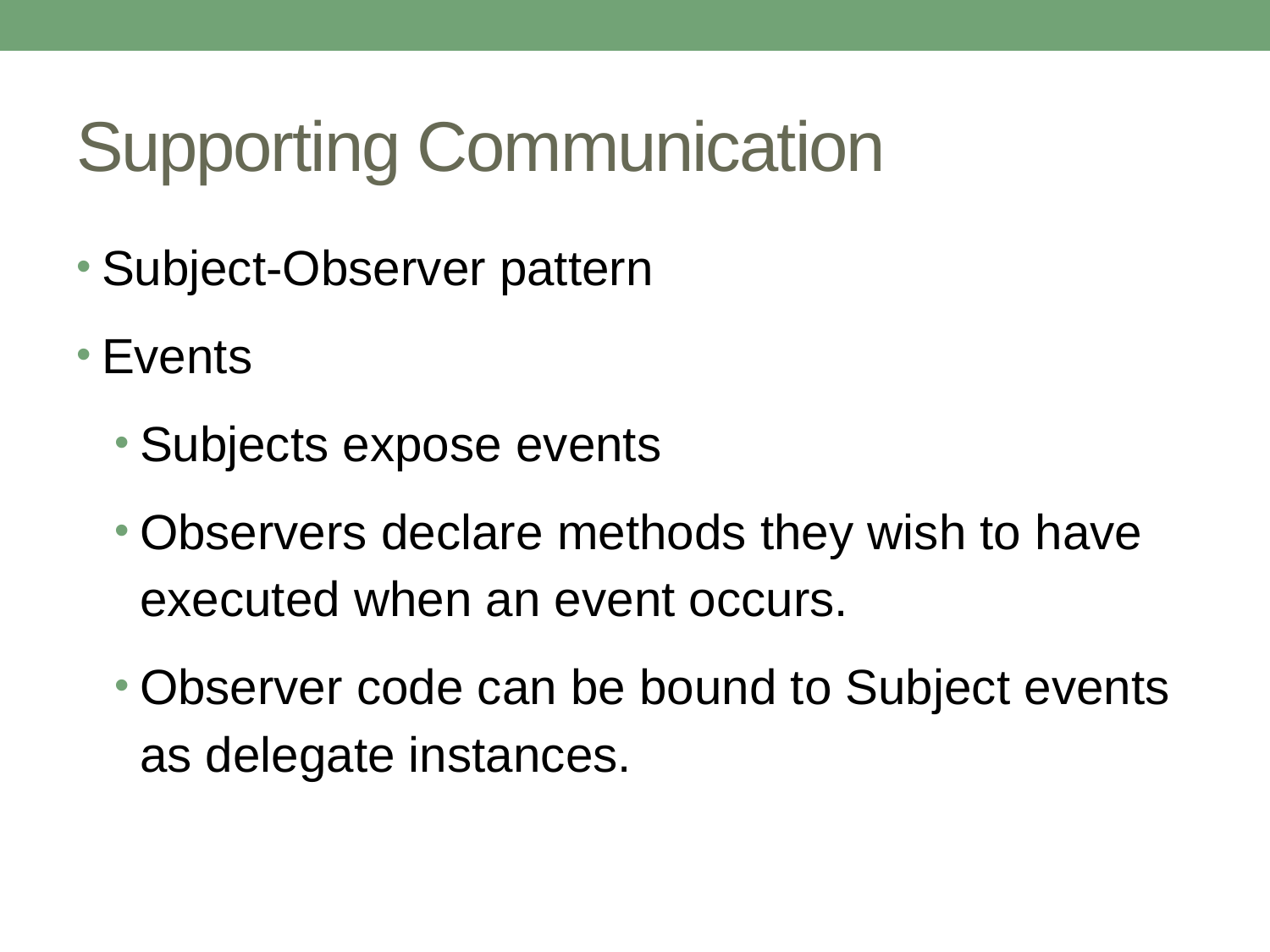

# Supporting Communication
Subject-Observer pattern
Events
Subjects expose events
Observers declare methods they wish to have executed when an event occurs.
Observer code can be bound to Subject events as delegate instances.